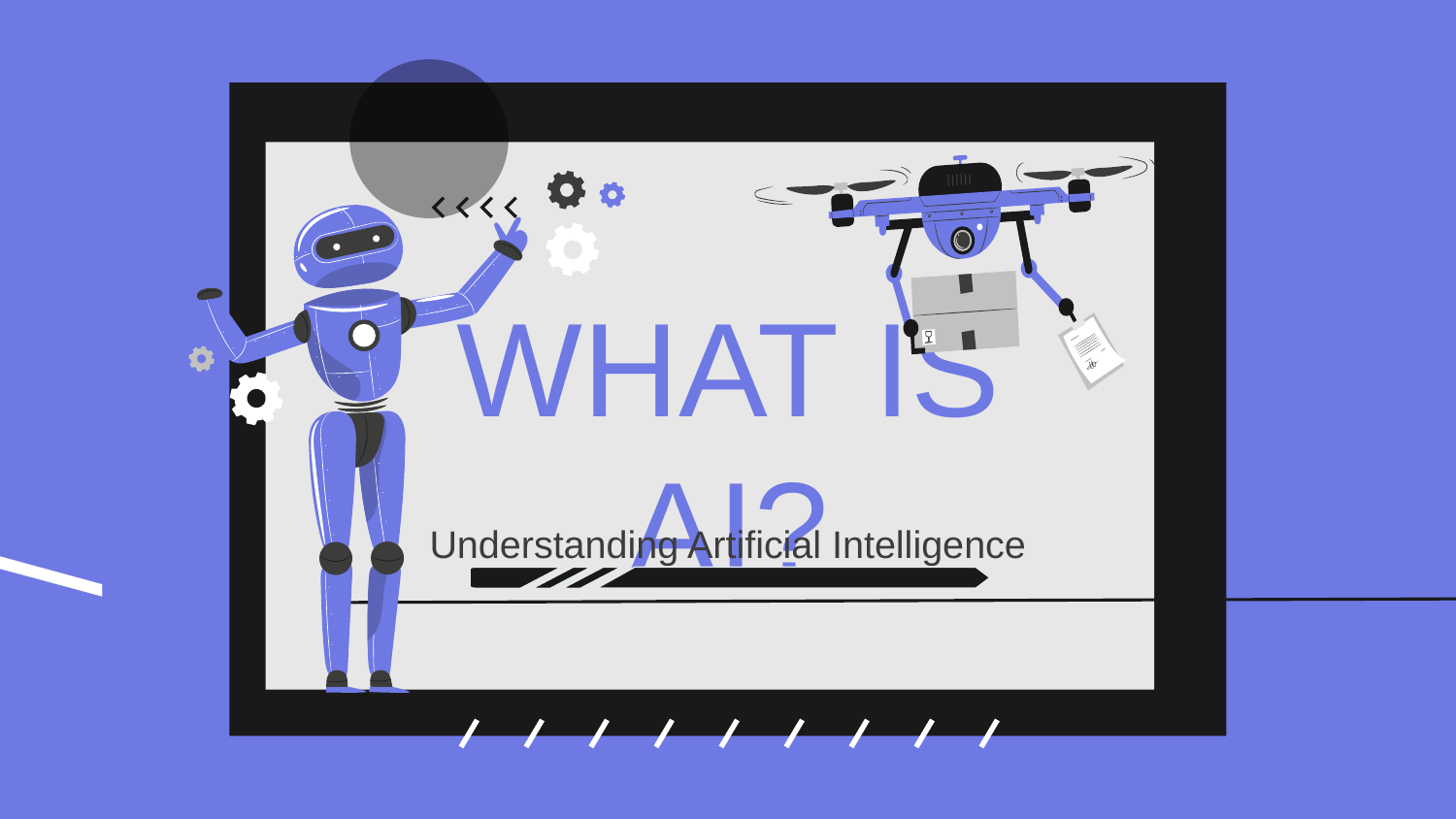

# WHAT IS AI?
Understanding Artificial Intelligence